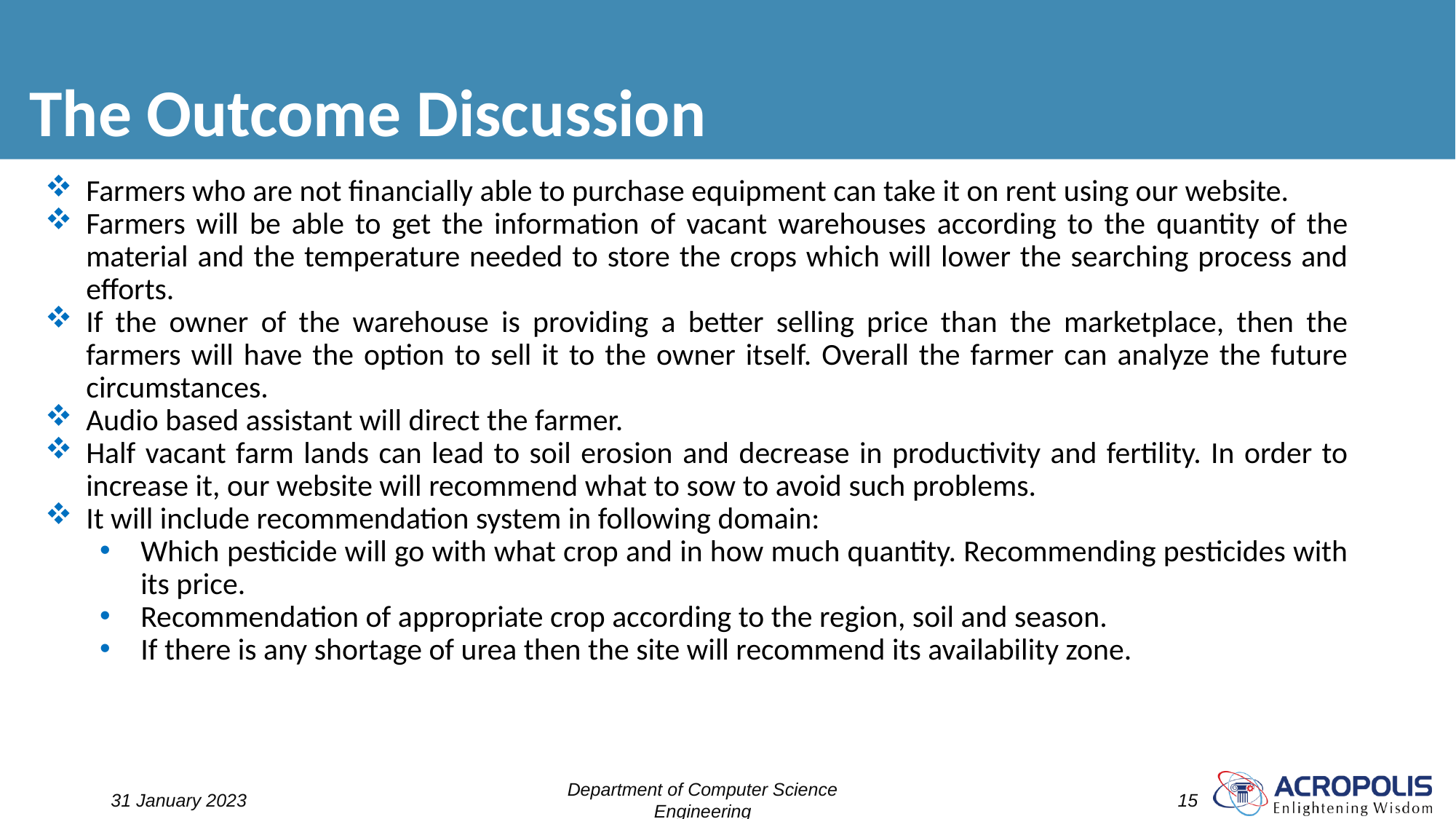

# The Outcome Discussion
Farmers who are not financially able to purchase equipment can take it on rent using our website.
Farmers will be able to get the information of vacant warehouses according to the quantity of the material and the temperature needed to store the crops which will lower the searching process and efforts.
If the owner of the warehouse is providing a better selling price than the marketplace, then the farmers will have the option to sell it to the owner itself. Overall the farmer can analyze the future circumstances.
Audio based assistant will direct the farmer.
Half vacant farm lands can lead to soil erosion and decrease in productivity and fertility. In order to increase it, our website will recommend what to sow to avoid such problems.
It will include recommendation system in following domain:
Which pesticide will go with what crop and in how much quantity. Recommending pesticides with its price.
Recommendation of appropriate crop according to the region, soil and season.
If there is any shortage of urea then the site will recommend its availability zone.

31 January 2023
Department of Computer Science Engineering
15